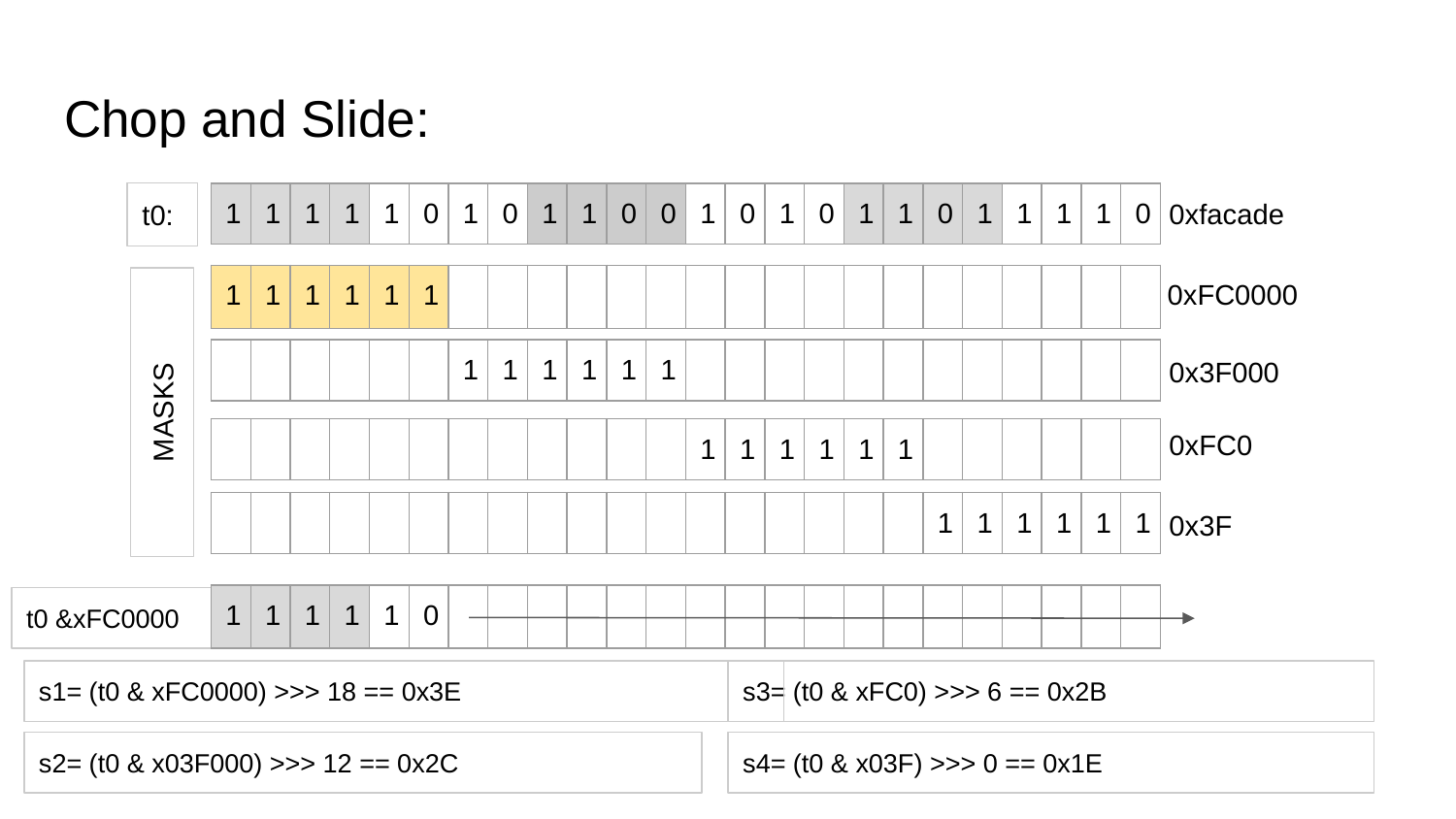

# Chop and Slide:
0xfacade
t0:

| 1 | 1 | 1 | 1 | 1 | 0 | 1 | 0 | 1 | 1 | 0 | 0 | 1 | 0 | 1 | 0 | 1 | 1 | 0 | 1 | 1 | 1 | 1 | 0 |
| --- | --- | --- | --- | --- | --- | --- | --- | --- | --- | --- | --- | --- | --- | --- | --- | --- | --- | --- | --- | --- | --- | --- | --- |
0xFC0000
| 1 | 1 | 1 | 1 | 1 | 1 |  |  |  |  |  |  |  |  |  |  |  |  |  |  |  |  |  |  |
| --- | --- | --- | --- | --- | --- | --- | --- | --- | --- | --- | --- | --- | --- | --- | --- | --- | --- | --- | --- | --- | --- | --- | --- |
|  |  |  |  |  |  | 1 | 1 | 1 | 1 | 1 | 1 |  |  |  |  |  |  |  |  |  |  |  |  |
| --- | --- | --- | --- | --- | --- | --- | --- | --- | --- | --- | --- | --- | --- | --- | --- | --- | --- | --- | --- | --- | --- | --- | --- |
0x3F000
MASKS
0xFC0
|  |  |  |  |  |  |  |  |  |  |  |  | 1 | 1 | 1 | 1 | 1 | 1 |  |  |  |  |  |  |
| --- | --- | --- | --- | --- | --- | --- | --- | --- | --- | --- | --- | --- | --- | --- | --- | --- | --- | --- | --- | --- | --- | --- | --- |
|  |  |  |  |  |  |  |  |  |  |  |  |  |  |  |  |  |  | 1 | 1 | 1 | 1 | 1 | 1 |
| --- | --- | --- | --- | --- | --- | --- | --- | --- | --- | --- | --- | --- | --- | --- | --- | --- | --- | --- | --- | --- | --- | --- | --- |
0x3F
| 1 | 1 | 1 | 1 | 1 | 0 |  |  |  |  |  |  |  |  |  |  |  |  |  |  |  |  |  |  |
| --- | --- | --- | --- | --- | --- | --- | --- | --- | --- | --- | --- | --- | --- | --- | --- | --- | --- | --- | --- | --- | --- | --- | --- |
t0 &xFC0000
s1= (t0 & xFC0000) >>> 18 == 0x3E
s3= (t0 & xFC0) >>> 6 == 0x2B
s2= (t0 & x03F000) >>> 12 == 0x2C
s4= (t0 & x03F) >>> 0 == 0x1E